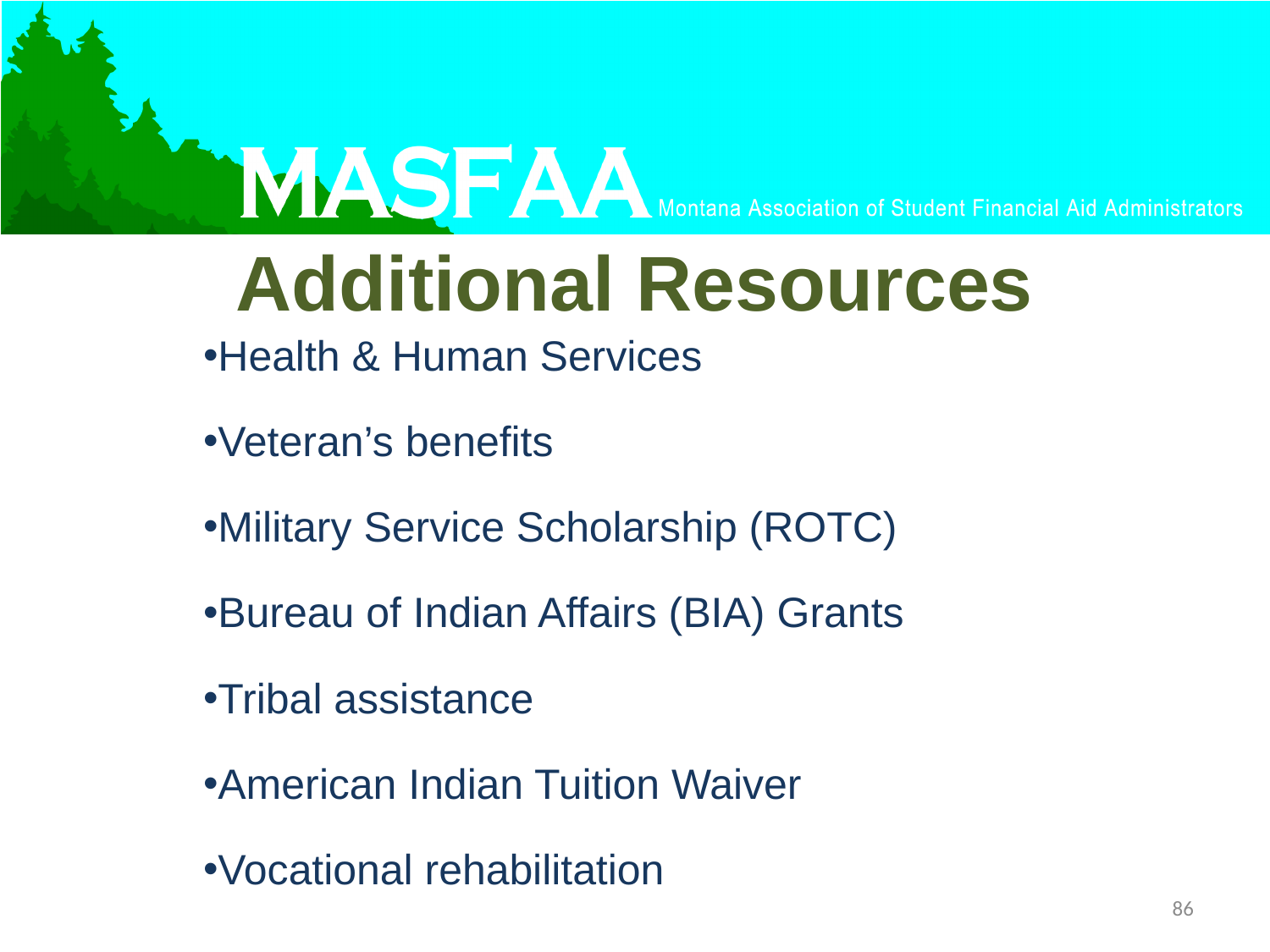

# Additional Resources
Health & Human Services

Veteran’s benefits

Military Service Scholarship (ROTC)

Bureau of Indian Affairs (BIA) Grants

Tribal assistance

American Indian Tuition Waiver

Vocational rehabilitation

86